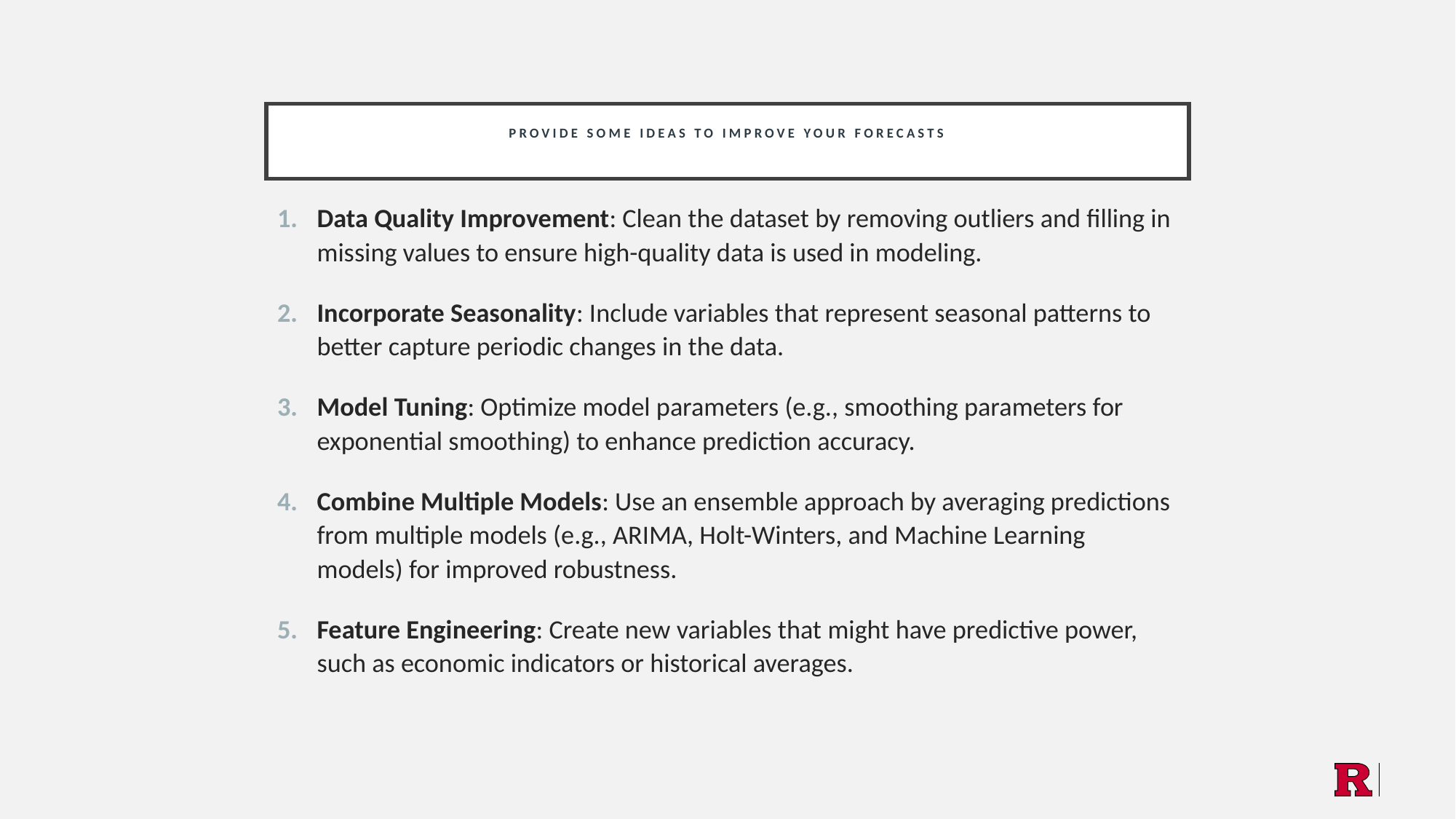

# Provide some ideas to improve your forecasts
Data Quality Improvement: Clean the dataset by removing outliers and filling in missing values to ensure high-quality data is used in modeling.
Incorporate Seasonality: Include variables that represent seasonal patterns to better capture periodic changes in the data.
Model Tuning: Optimize model parameters (e.g., smoothing parameters for exponential smoothing) to enhance prediction accuracy.
Combine Multiple Models: Use an ensemble approach by averaging predictions from multiple models (e.g., ARIMA, Holt-Winters, and Machine Learning models) for improved robustness.
Feature Engineering: Create new variables that might have predictive power, such as economic indicators or historical averages.